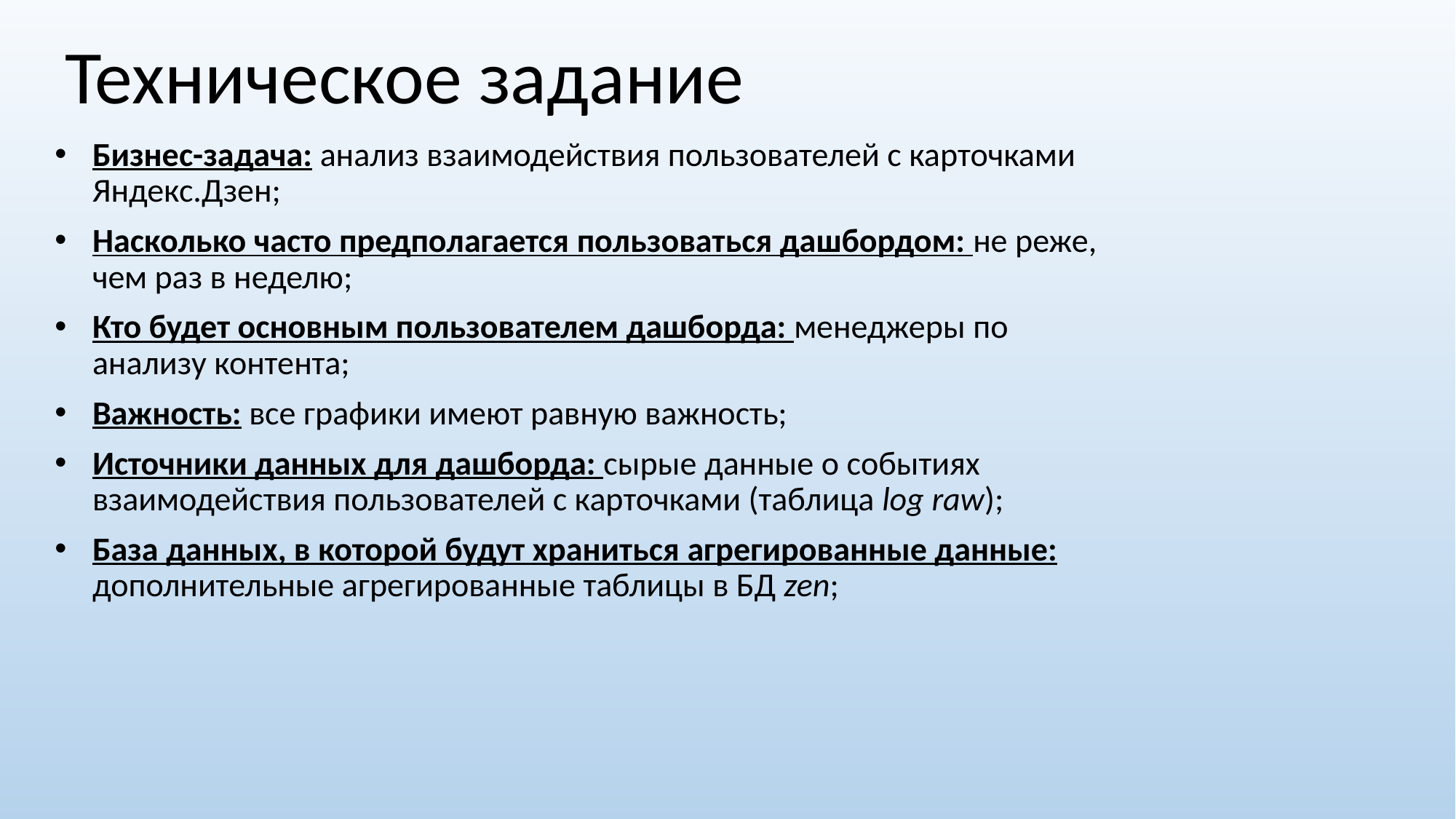

# Техническое задание
Бизнес-задача: анализ взаимодействия пользователей с карточками Яндекс.Дзен;
Насколько часто предполагается пользоваться дашбордом: не реже, чем раз в неделю;
Кто будет основным пользователем дашборда: менеджеры по анализу контента;
Важность: все графики имеют равную важность;
Источники данных для дашборда: cырые данные о событиях взаимодействия пользователей с карточками (таблица log raw);
База данных, в которой будут храниться агрегированные данные: дополнительные агрегированные таблицы в БД zen;